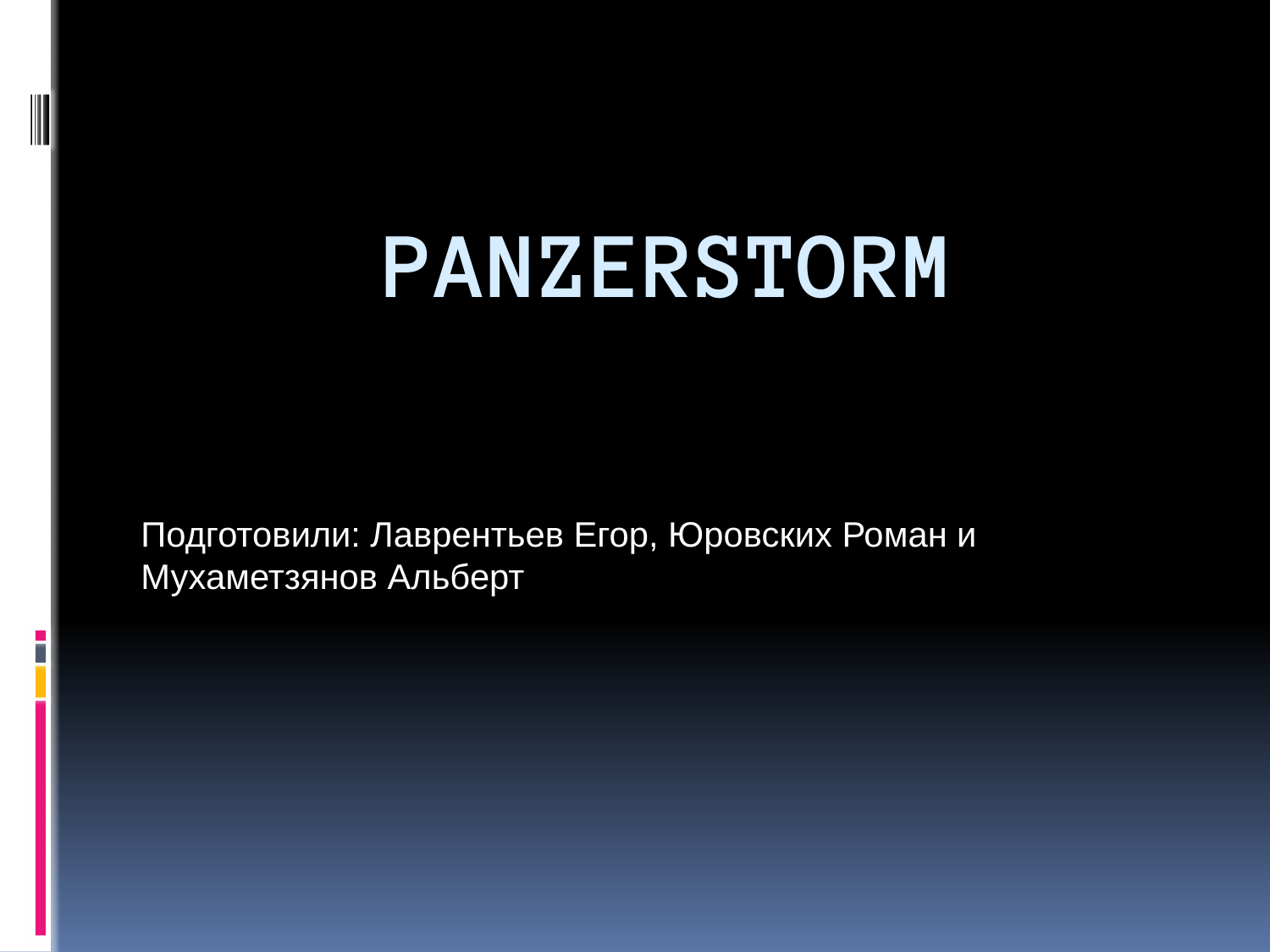

# PanzerStorm
Подготовили: Лаврентьев Егор, Юровских Роман и Мухаметзянов Альберт